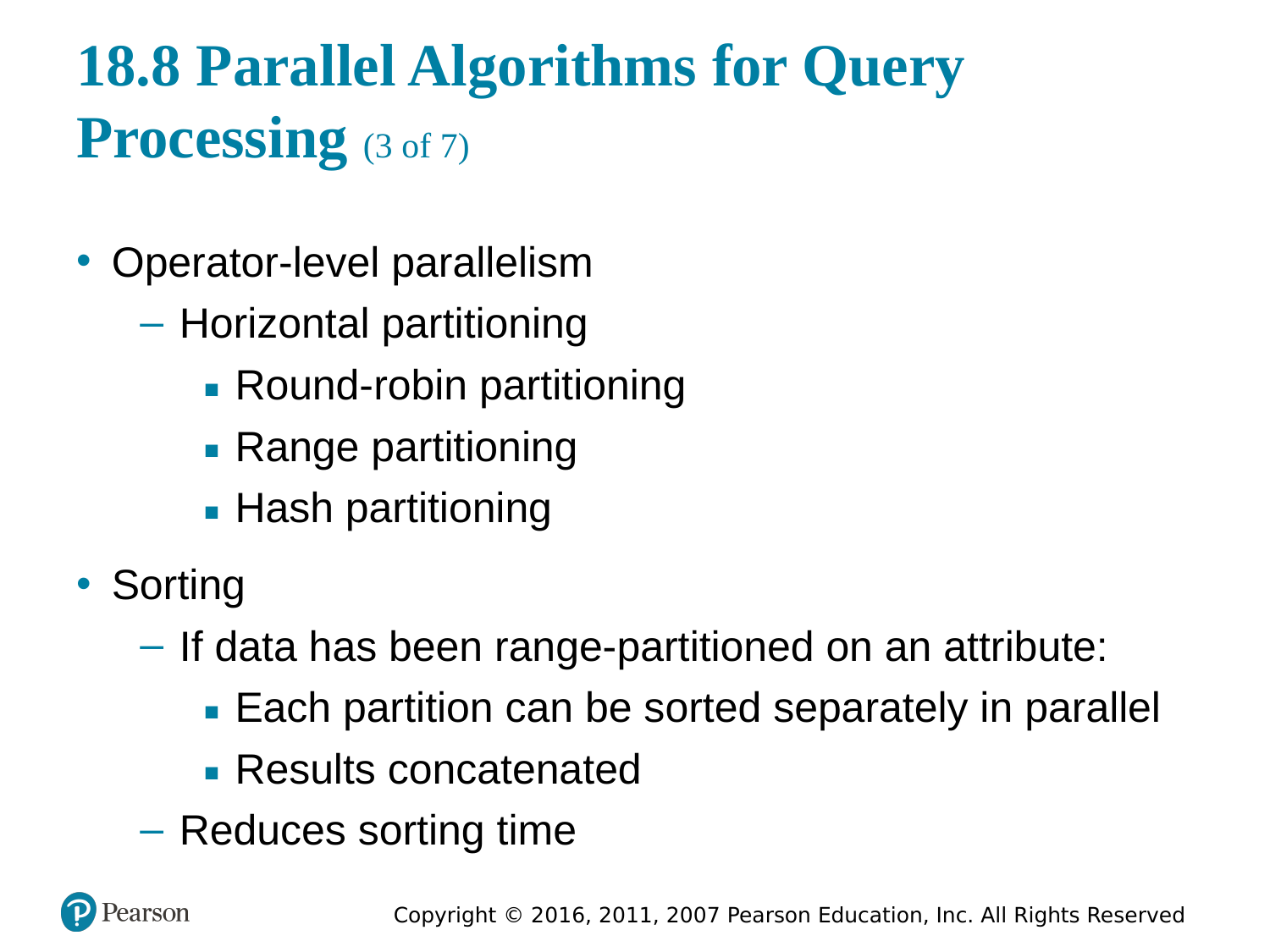

# 18.8 Parallel Algorithms for Query Processing (3 of 7)
Operator-level parallelism
Horizontal partitioning
Round-robin partitioning
Range partitioning
Hash partitioning
Sorting
If data has been range-partitioned on an attribute:
Each partition can be sorted separately in parallel
Results concatenated
Reduces sorting time